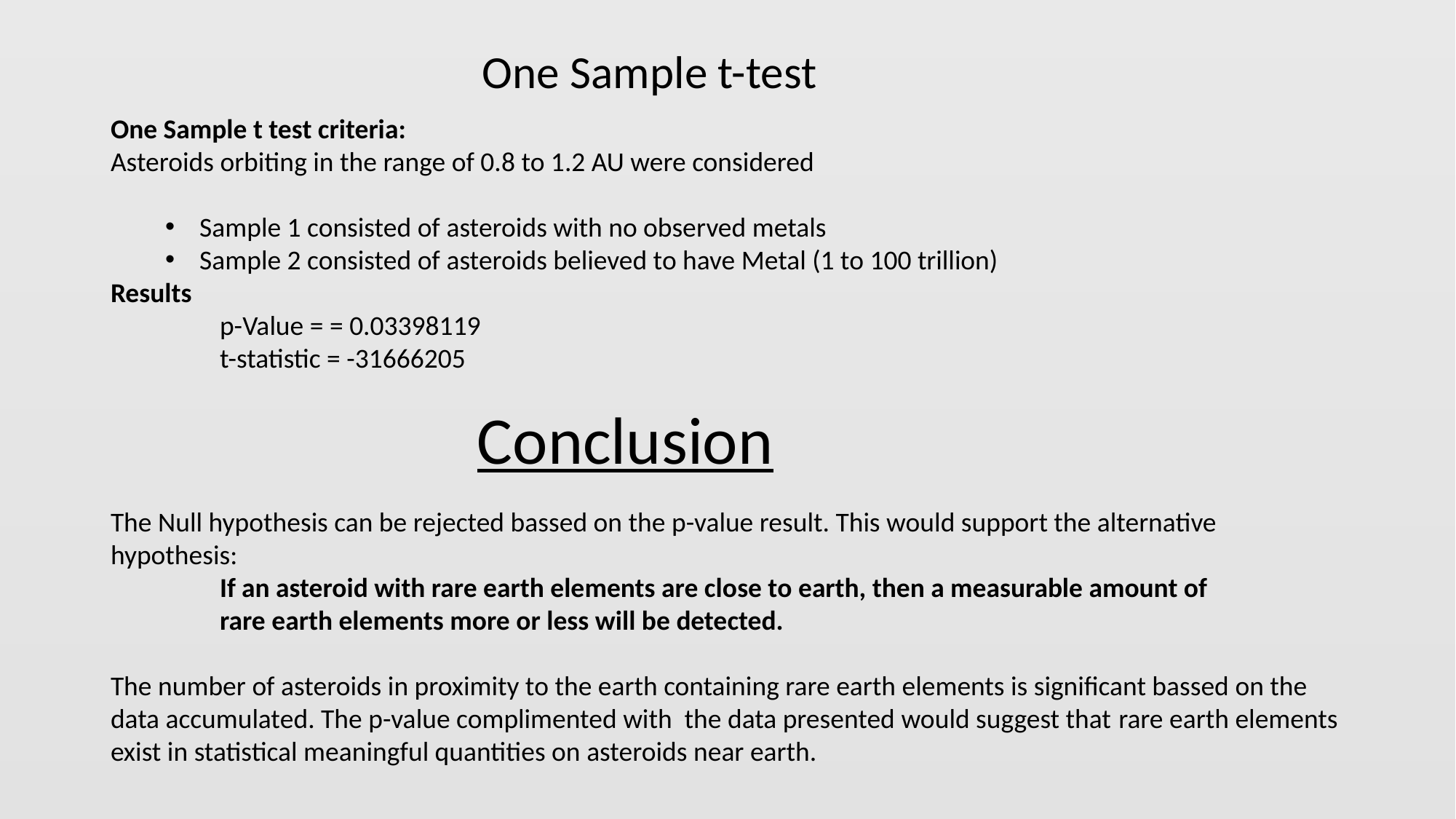

# One Sample t-test
One Sample t test criteria:
Asteroids orbiting in the range of 0.8 to 1.2 AU were considered

Sample 1 consisted of asteroids with no observed metals
Sample 2 consisted of asteroids believed to have Metal (1 to 100 trillion)
Results
	p-Value = = 0.03398119
	t-statistic = -31666205

The Null hypothesis can be rejected bassed on the p-value result. This would support the alternative hypothesis:
	If an asteroid with rare earth elements are close to earth, then a measurable amount of
	rare earth elements more or less will be detected.

The number of asteroids in proximity to the earth containing rare earth elements is significant bassed on the data accumulated. The p-value complimented with  the data presented would suggest that rare earth elements exist in statistical meaningful quantities on asteroids near earth.
Conclusion